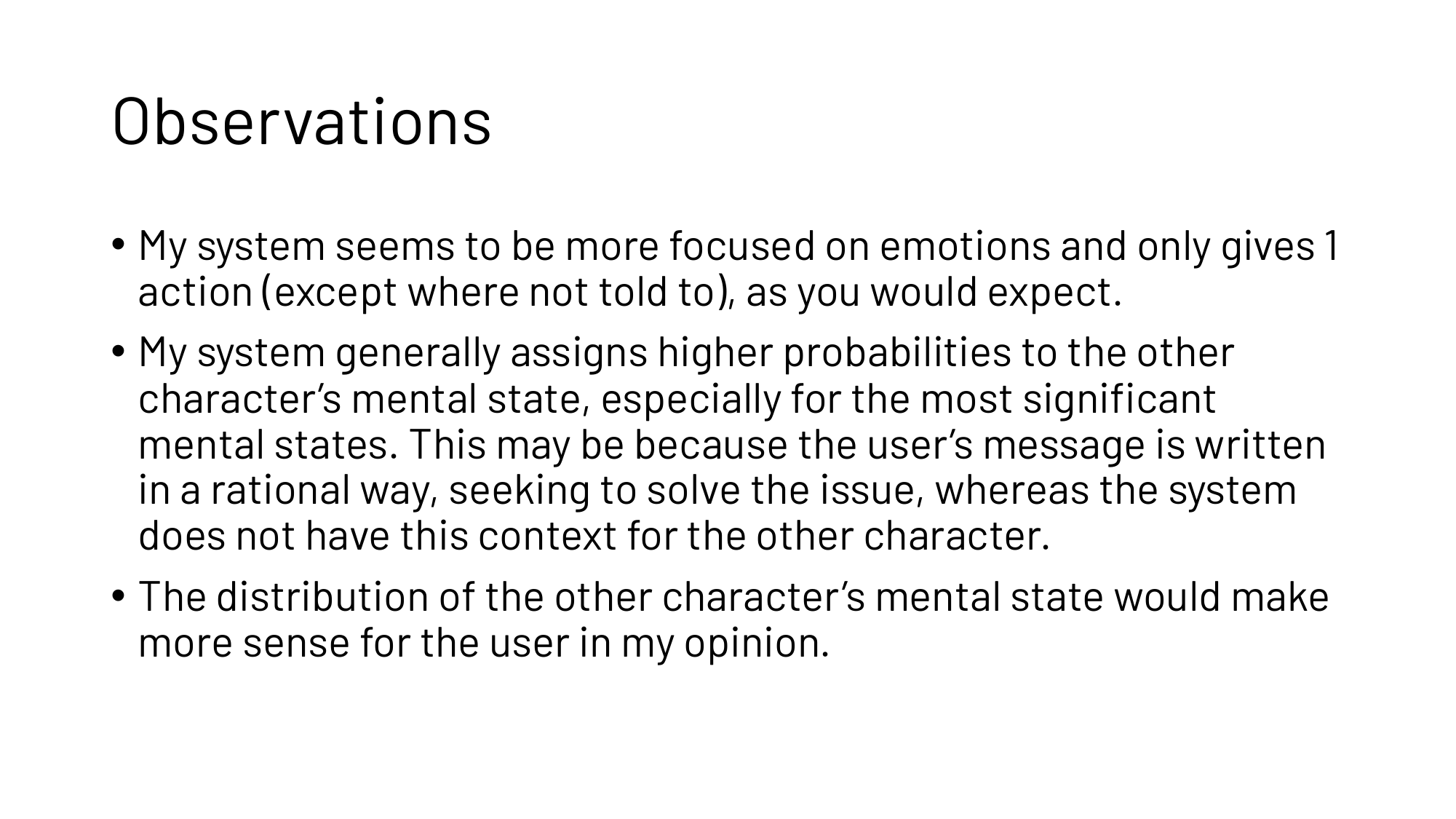

# Observations
My system seems to be more focused on emotions and only gives 1 action (except where not told to), as you would expect.
My system generally assigns higher probabilities to the other character’s mental state, especially for the most significant mental states. This may be because the user’s message is written in a rational way, seeking to solve the issue, whereas the system does not have this context for the other character.
The distribution of the other character’s mental state would make more sense for the user in my opinion.